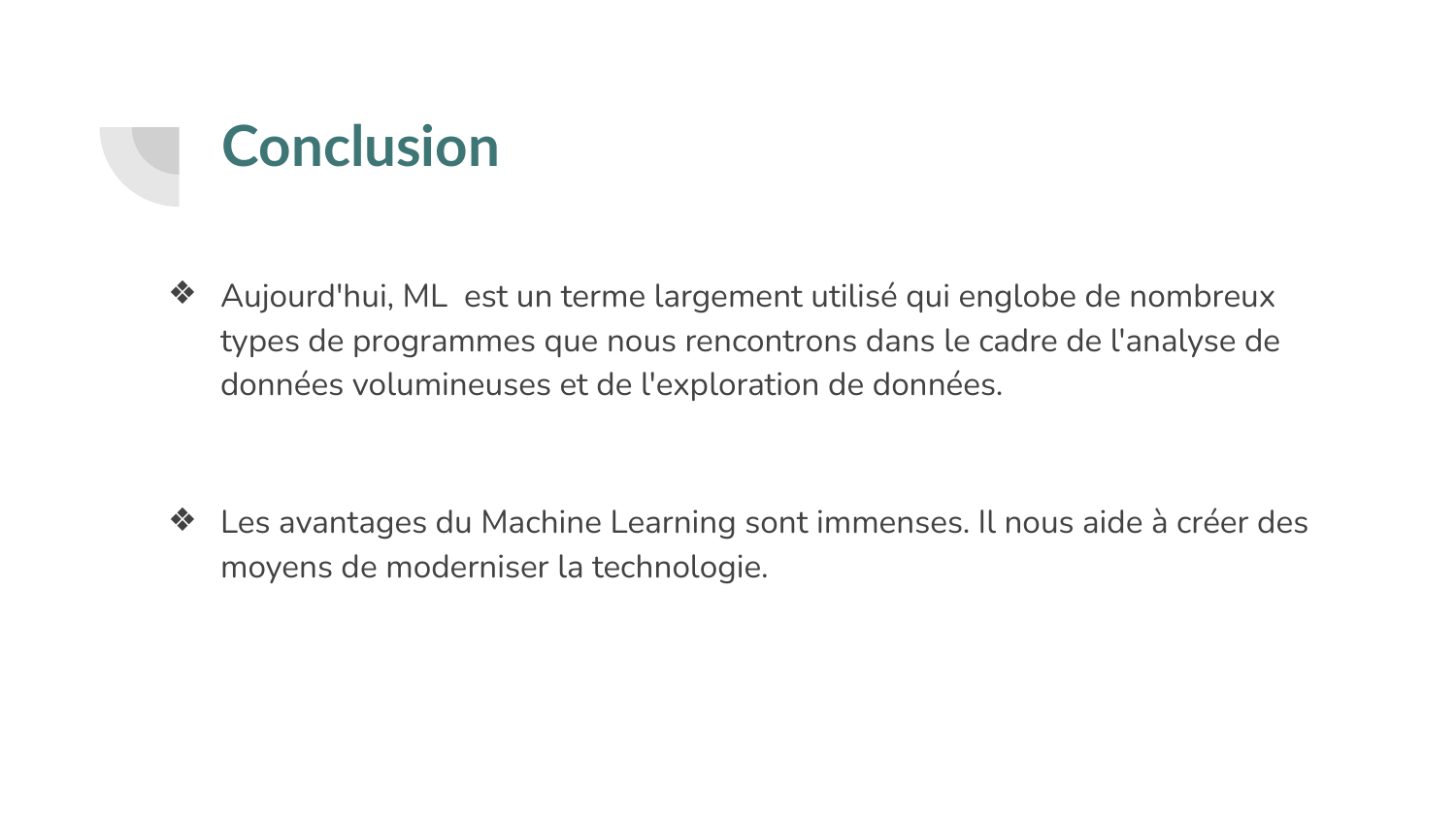

# Conclusion
Aujourd'hui, ML  est un terme largement utilisé qui englobe de nombreux types de programmes que nous rencontrons dans le cadre de l'analyse de données volumineuses et de l'exploration de données.

Les avantages du Machine Learning sont immenses. Il nous aide à créer des moyens de moderniser la technologie.